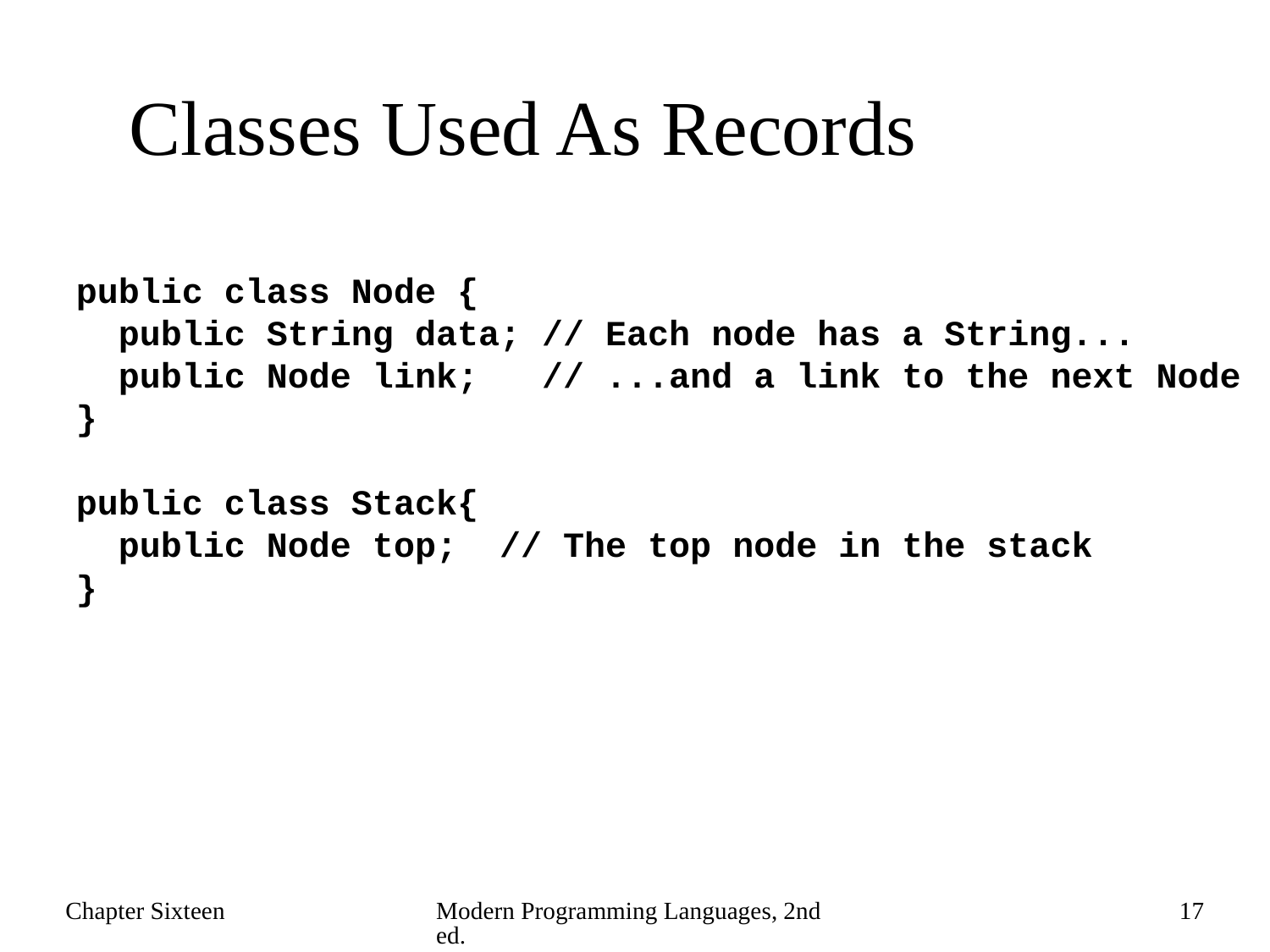

# Classes Used As Records
public class Node {
  public String data; // Each node has a String...
  public Node link;   // ...and a link to the next Node
}
public class Stack{
  public Node top;  // The top node in the stack
}
Chapter Sixteen
Modern Programming Languages, 2nd ed.
17